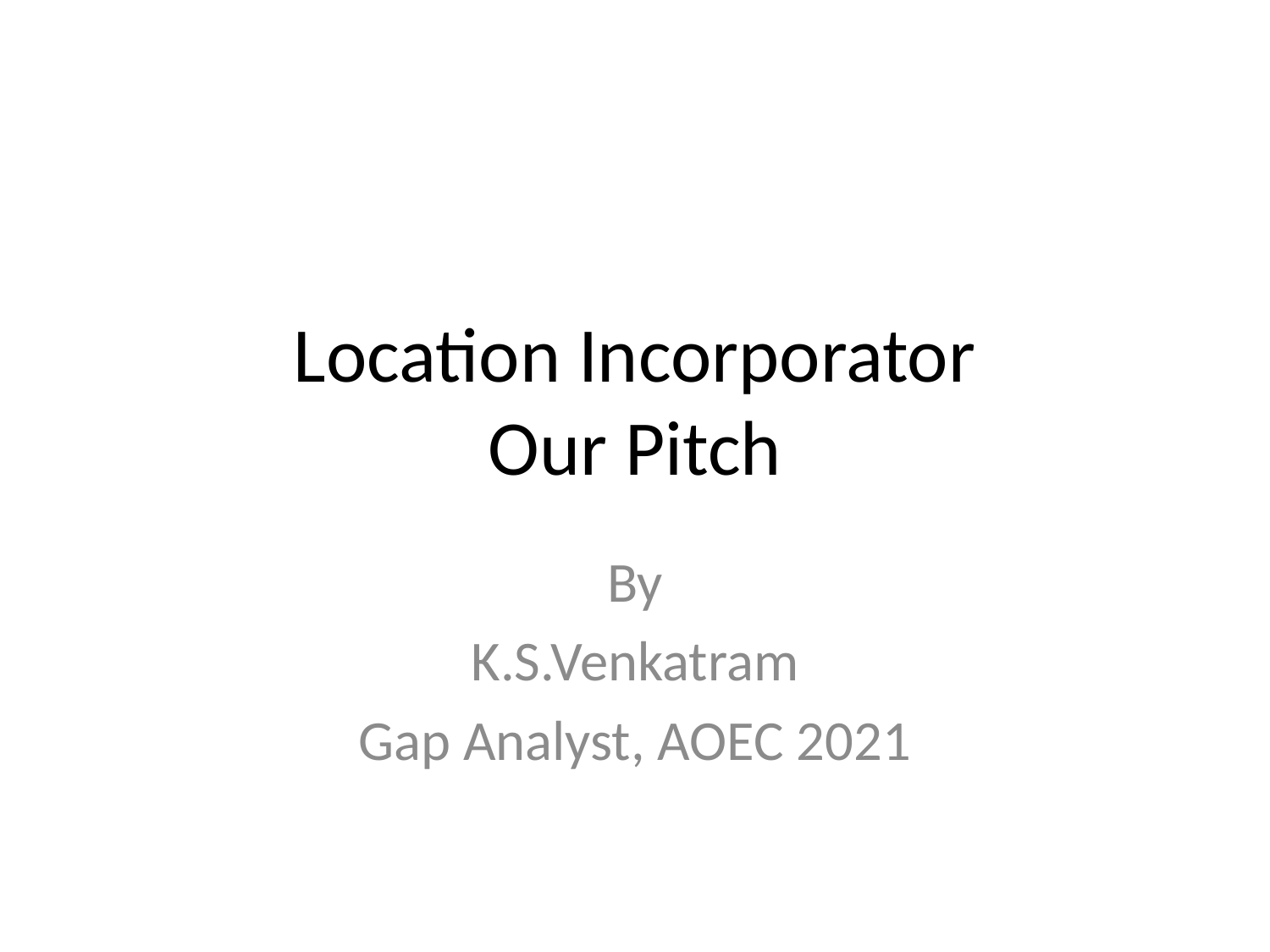

# Location Incorporator Our Pitch
By
K.S.Venkatram
Gap Analyst, AOEC 2021